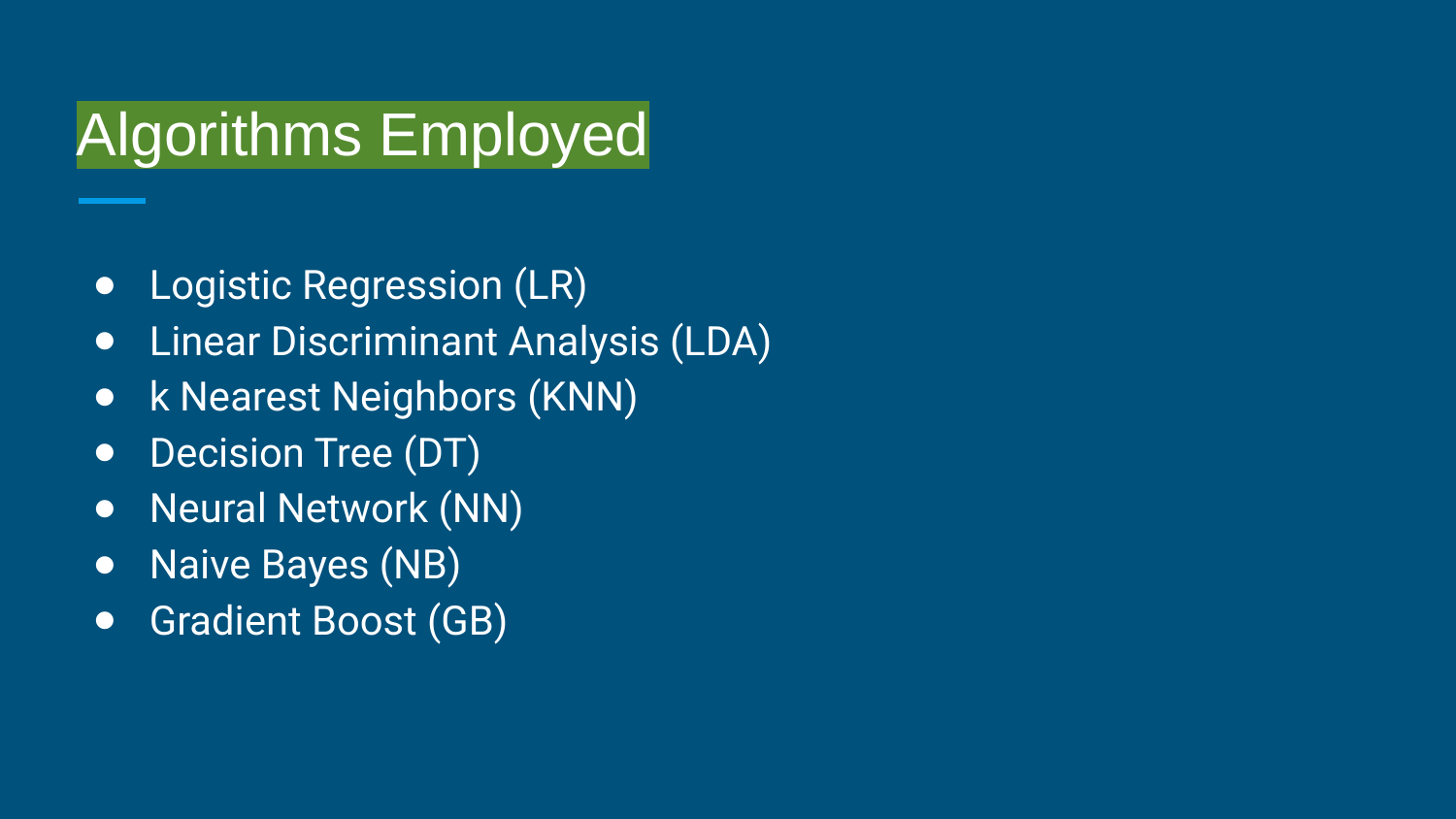

# Algorithms Employed
Logistic Regression (LR)
Linear Discriminant Analysis (LDA)
k Nearest Neighbors (KNN)
Decision Tree (DT)
Neural Network (NN)
Naive Bayes (NB)
Gradient Boost (GB)